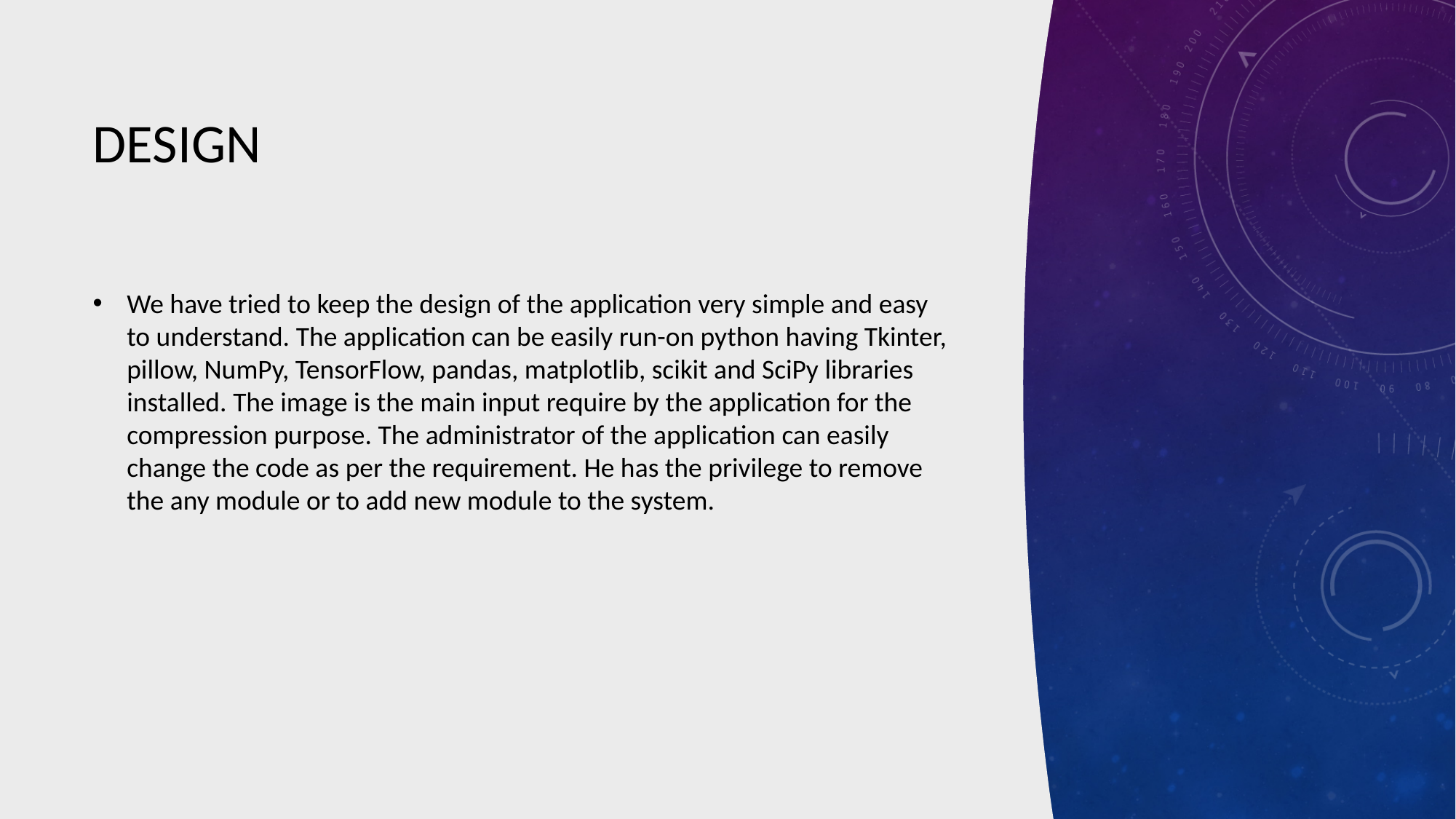

# design
We have tried to keep the design of the application very simple and easy to understand. The application can be easily run-on python having Tkinter, pillow, NumPy, TensorFlow, pandas, matplotlib, scikit and SciPy libraries installed. The image is the main input require by the application for the compression purpose. The administrator of the application can easily change the code as per the requirement. He has the privilege to remove the any module or to add new module to the system.